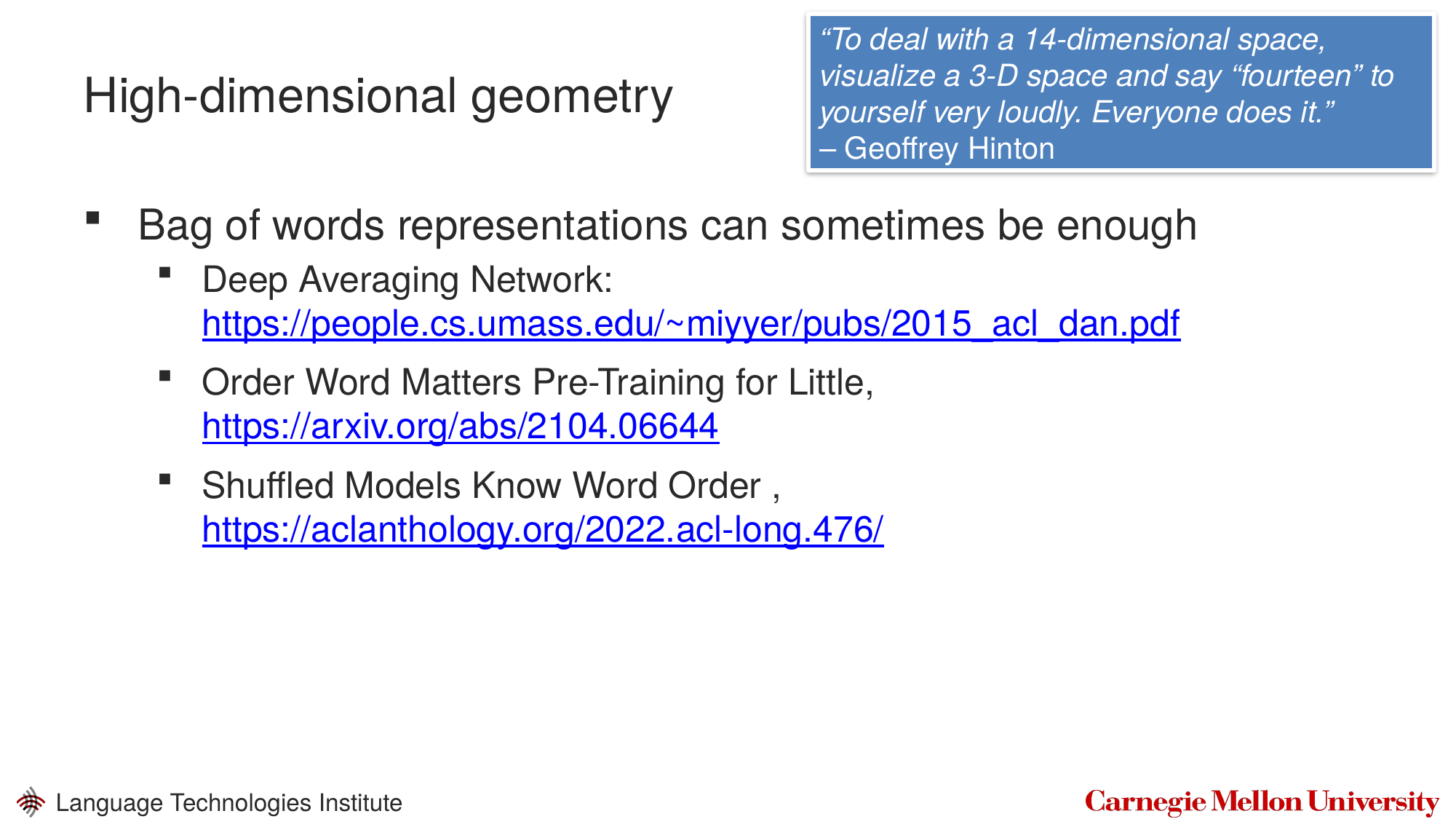

“To deal with a 14-dimensional space, visualize a 3-D space and say “fourteen” to yourself very loudly. Everyone does it.”
– Geoffrey Hinton
# High-dimensional geometry
Bag of words representations can sometimes be enough
Deep Averaging Network: https://people.cs.umass.edu/~miyyer/pubs/2015_acl_dan.pdf
Order Word Matters Pre-Training for Little, https://arxiv.org/abs/2104.06644
Shuffled Models Know Word Order , https://aclanthology.org/2022.acl-long.476/